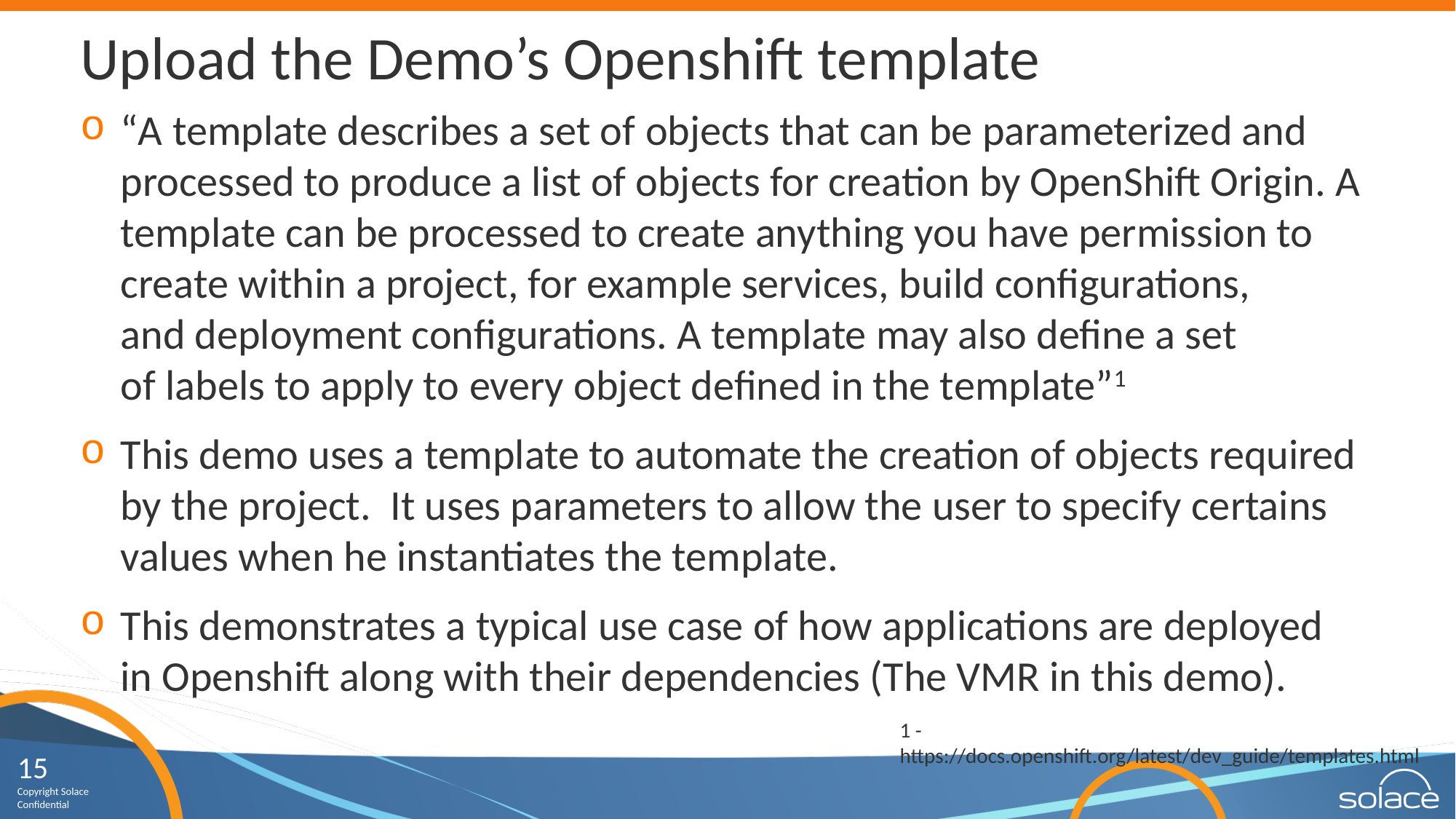

# Upload the Demo’s Openshift template
“A template describes a set of objects that can be parameterized and processed to produce a list of objects for creation by OpenShift Origin. A template can be processed to create anything you have permission to create within a project, for example services, build configurations, and deployment configurations. A template may also define a set of labels to apply to every object defined in the template”1
This demo uses a template to automate the creation of objects required by the project.  It uses parameters to allow the user to specify certains values when he instantiates the template.
This demonstrates a typical use case of how applications are deployed in Openshift along with their dependencies (The VMR in this demo).
1 - https://docs.openshift.org/latest/dev_guide/templates.html